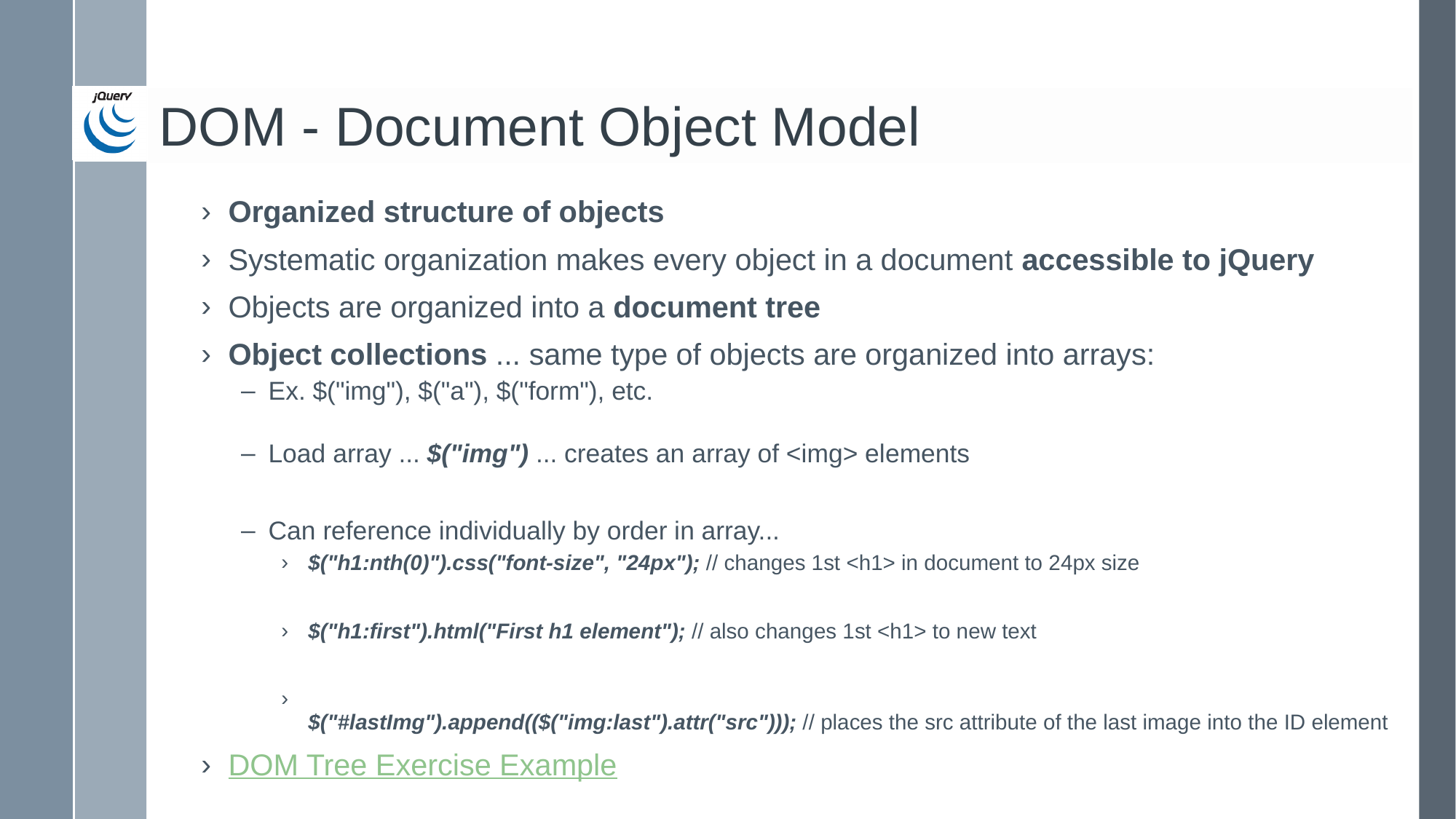

# DOM - Document Object Model
Organized structure of objects
Systematic organization makes every object in a document accessible to jQuery
Objects are organized into a document tree
Object collections ... same type of objects are organized into arrays:
Ex. $("img"), $("a"), $("form"), etc.
Load array ... $("img") ... creates an array of <img> elements

Can reference individually by order in array...
$("h1:nth(0)").css("font-size", "24px"); // changes 1st <h1> in document to 24px size

$("h1:first").html("First h1 element"); // also changes 1st <h1> to new text

$("#lastImg").append(($("img:last").attr("src"))); // places the src attribute of the last image into the ID element
DOM Tree Exercise Example